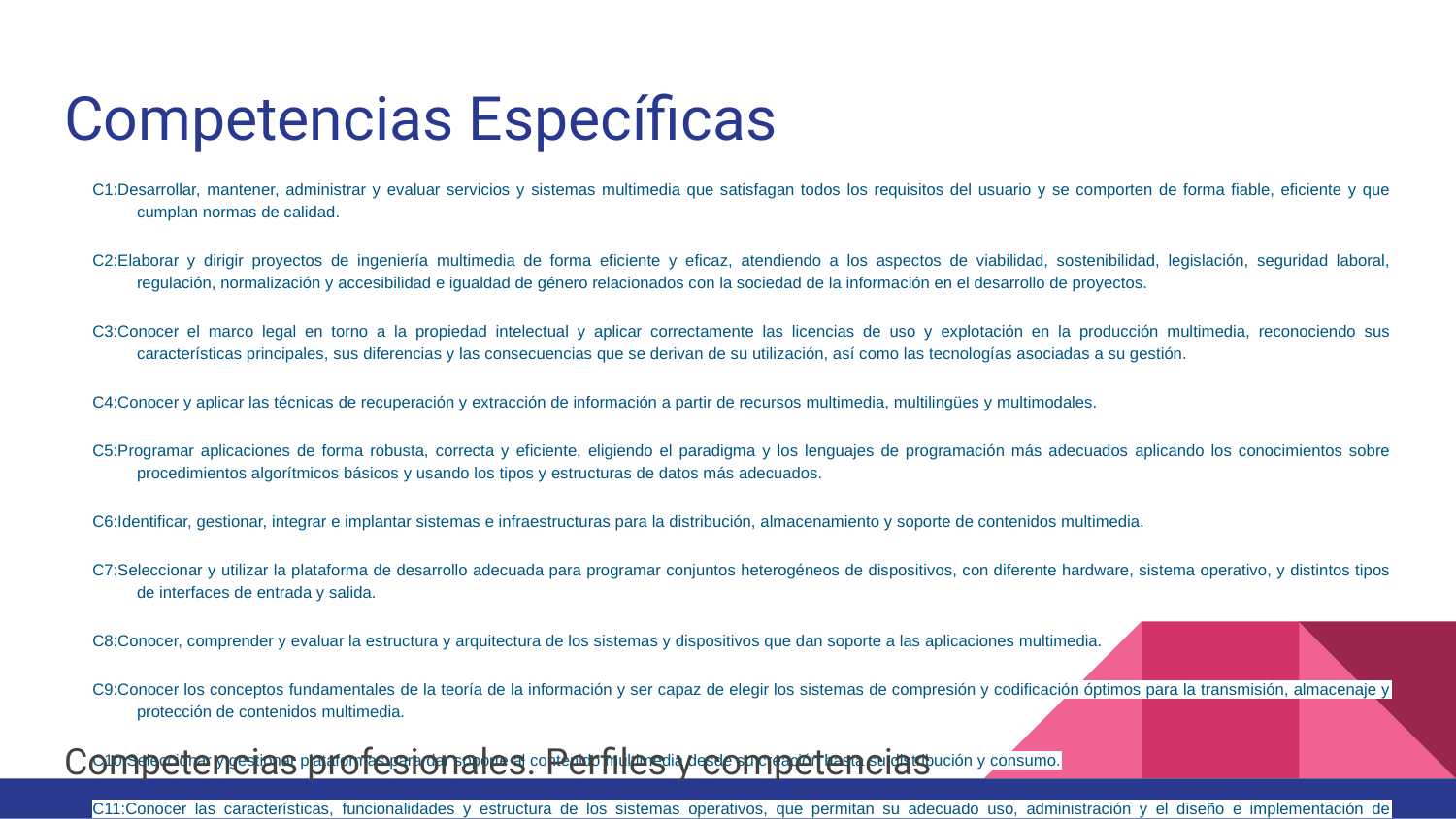

# Competencias Específicas
C1:Desarrollar, mantener, administrar y evaluar servicios y sistemas multimedia que satisfagan todos los requisitos del usuario y se comporten de forma fiable, eficiente y que cumplan normas de calidad.
C2:Elaborar y dirigir proyectos de ingeniería multimedia de forma eficiente y eficaz, atendiendo a los aspectos de viabilidad, sostenibilidad, legislación, seguridad laboral, regulación, normalización y accesibilidad e igualdad de género relacionados con la sociedad de la información en el desarrollo de proyectos.
C3:Conocer el marco legal en torno a la propiedad intelectual y aplicar correctamente las licencias de uso y explotación en la producción multimedia, reconociendo sus características principales, sus diferencias y las consecuencias que se derivan de su utilización, así como las tecnologías asociadas a su gestión.
C4:Conocer y aplicar las técnicas de recuperación y extracción de información a partir de recursos multimedia, multilingües y multimodales.
C5:Programar aplicaciones de forma robusta, correcta y eficiente, eligiendo el paradigma y los lenguajes de programación más adecuados aplicando los conocimientos sobre procedimientos algorítmicos básicos y usando los tipos y estructuras de datos más adecuados.
C6:Identificar, gestionar, integrar e implantar sistemas e infraestructuras para la distribución, almacenamiento y soporte de contenidos multimedia.
C7:Seleccionar y utilizar la plataforma de desarrollo adecuada para programar conjuntos heterogéneos de dispositivos, con diferente hardware, sistema operativo, y distintos tipos de interfaces de entrada y salida.
C8:Conocer, comprender y evaluar la estructura y arquitectura de los sistemas y dispositivos que dan soporte a las aplicaciones multimedia.
C9:Conocer los conceptos fundamentales de la teoría de la información y ser capaz de elegir los sistemas de compresión y codificación óptimos para la transmisión, almacenaje y protección de contenidos multimedia.
C10:Seleccionar y gestionar plataformas para dar soporte al contenido multimedia desde su creación hasta su distribución y consumo.
C11:Conocer las características, funcionalidades y estructura de los sistemas operativos, que permitan su adecuado uso, administración y el diseño e implementación de aplicaciones multimedia basadas en sus servicios.
C12:Conocer las características, funcionalidades y estructura de los sistemas distribuidos, las redes de computadores e Internet, que permitan su adecuado uso, administración y el diseño e implementación de sistemas multimedia basados en ellos.
C13:Conocer y saber aplicar los métodos y la tecnología de almacenamiento persistente, en especial ficheros y bases de datos, de información multimedia con el objeto de obtener sistemas de información que satisfagan los requerimientos de forma eficiente.

Competencias profesionales. Perfiles y competencias